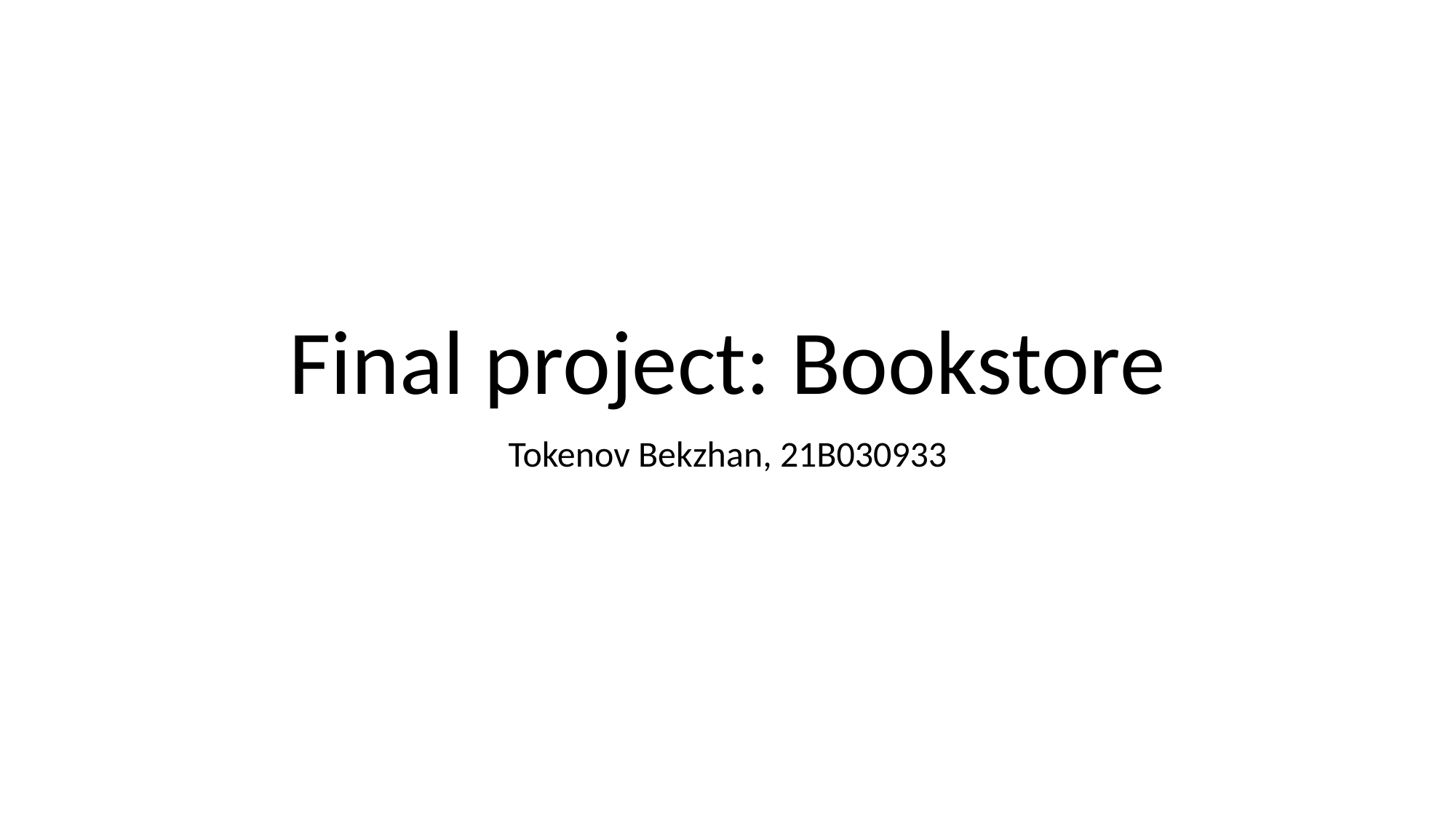

# Final project: Bookstore
Tokenov Bekzhan, 21B030933